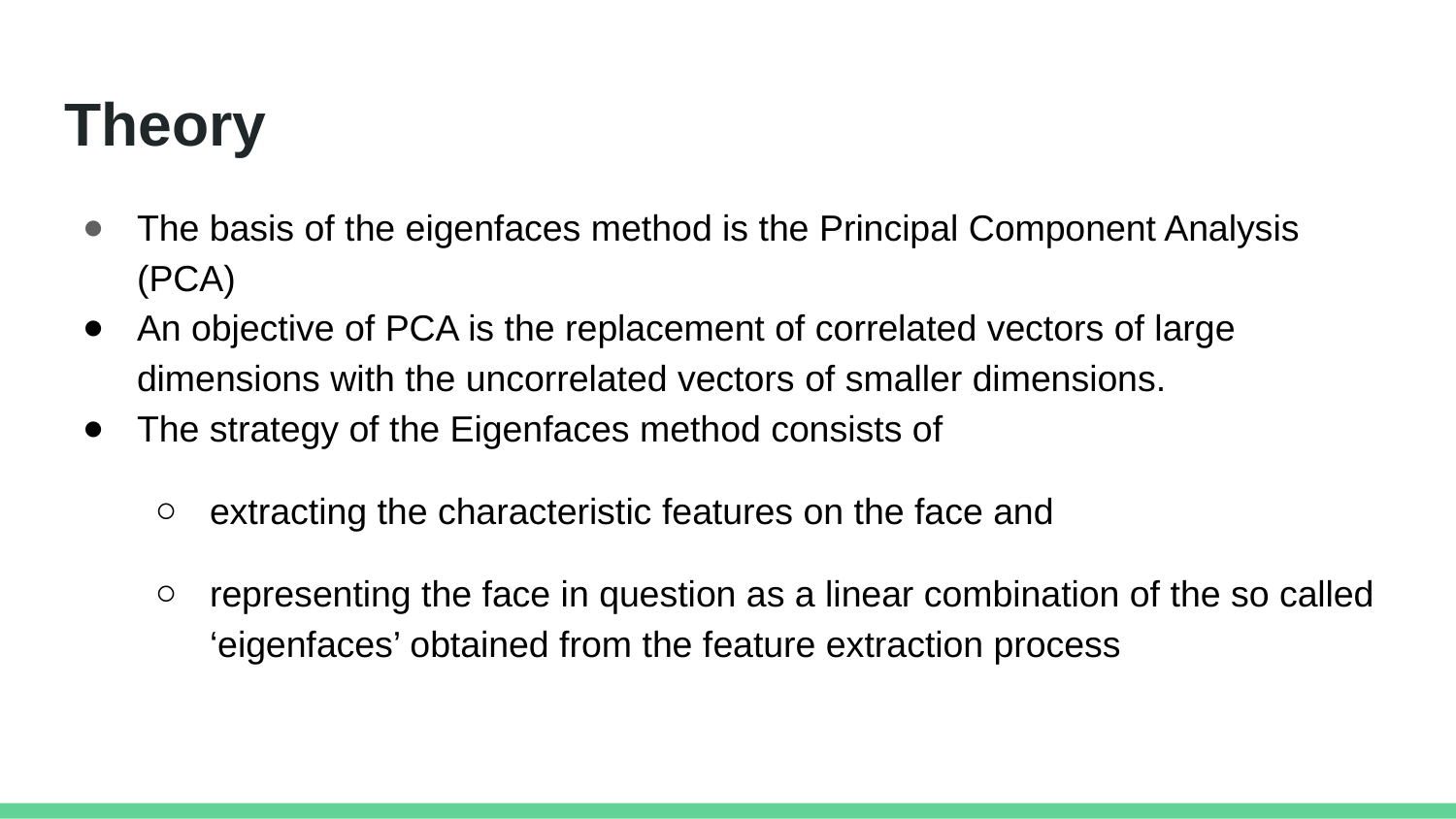

# Theory
The basis of the eigenfaces method is the Principal Component Analysis (PCA)
An objective of PCA is the replacement of correlated vectors of large dimensions with the uncorrelated vectors of smaller dimensions.
The strategy of the Eigenfaces method consists of
extracting the characteristic features on the face and
representing the face in question as a linear combination of the so called ‘eigenfaces’ obtained from the feature extraction process